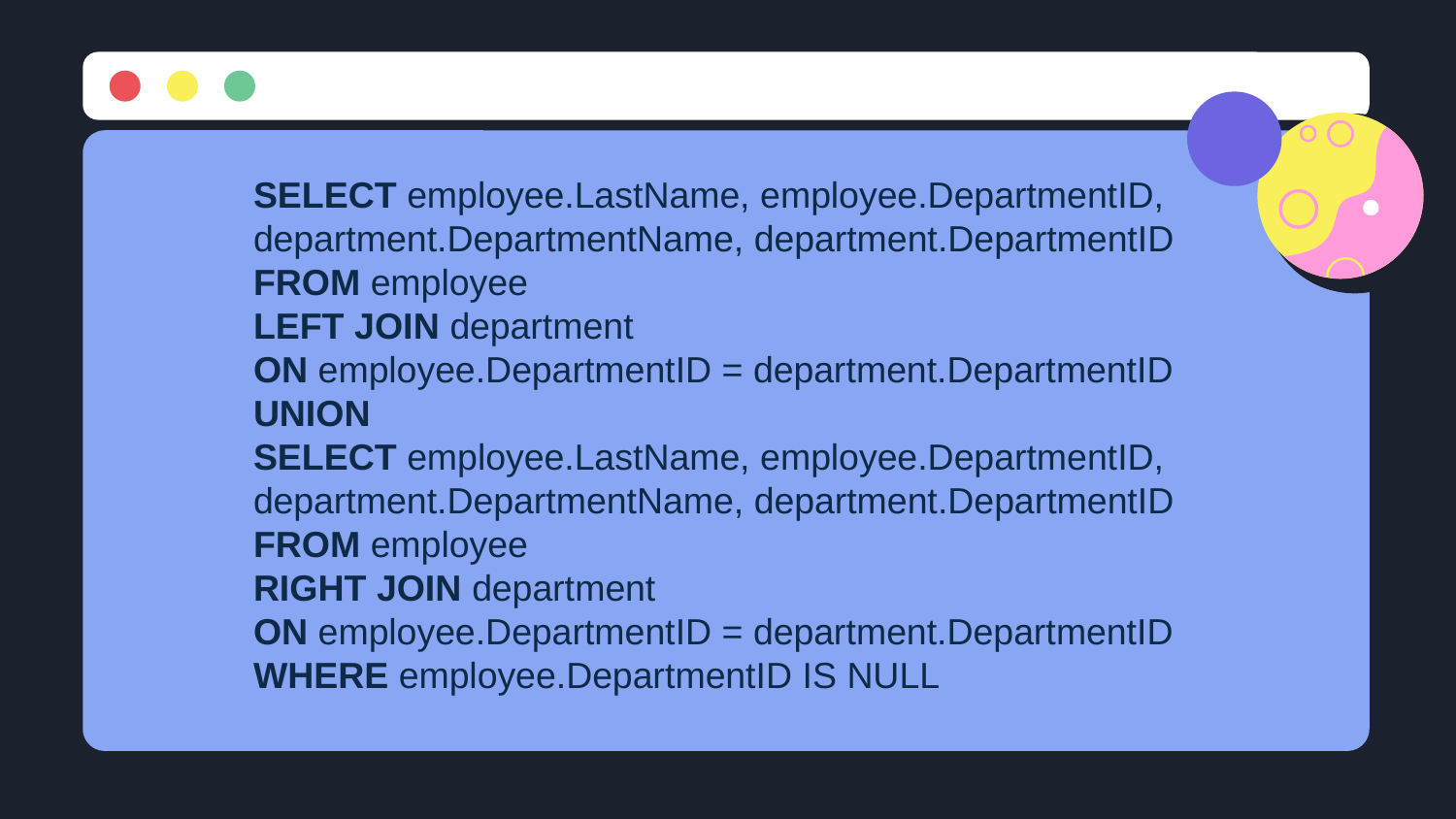

SELECT employee.LastName, employee.DepartmentID, department.DepartmentName, department.DepartmentID
FROM employee
LEFT JOIN department
ON employee.DepartmentID = department.DepartmentID
UNION
SELECT employee.LastName, employee.DepartmentID, department.DepartmentName, department.DepartmentID
FROM employee
RIGHT JOIN department
ON employee.DepartmentID = department.DepartmentID
WHERE employee.DepartmentID IS NULL